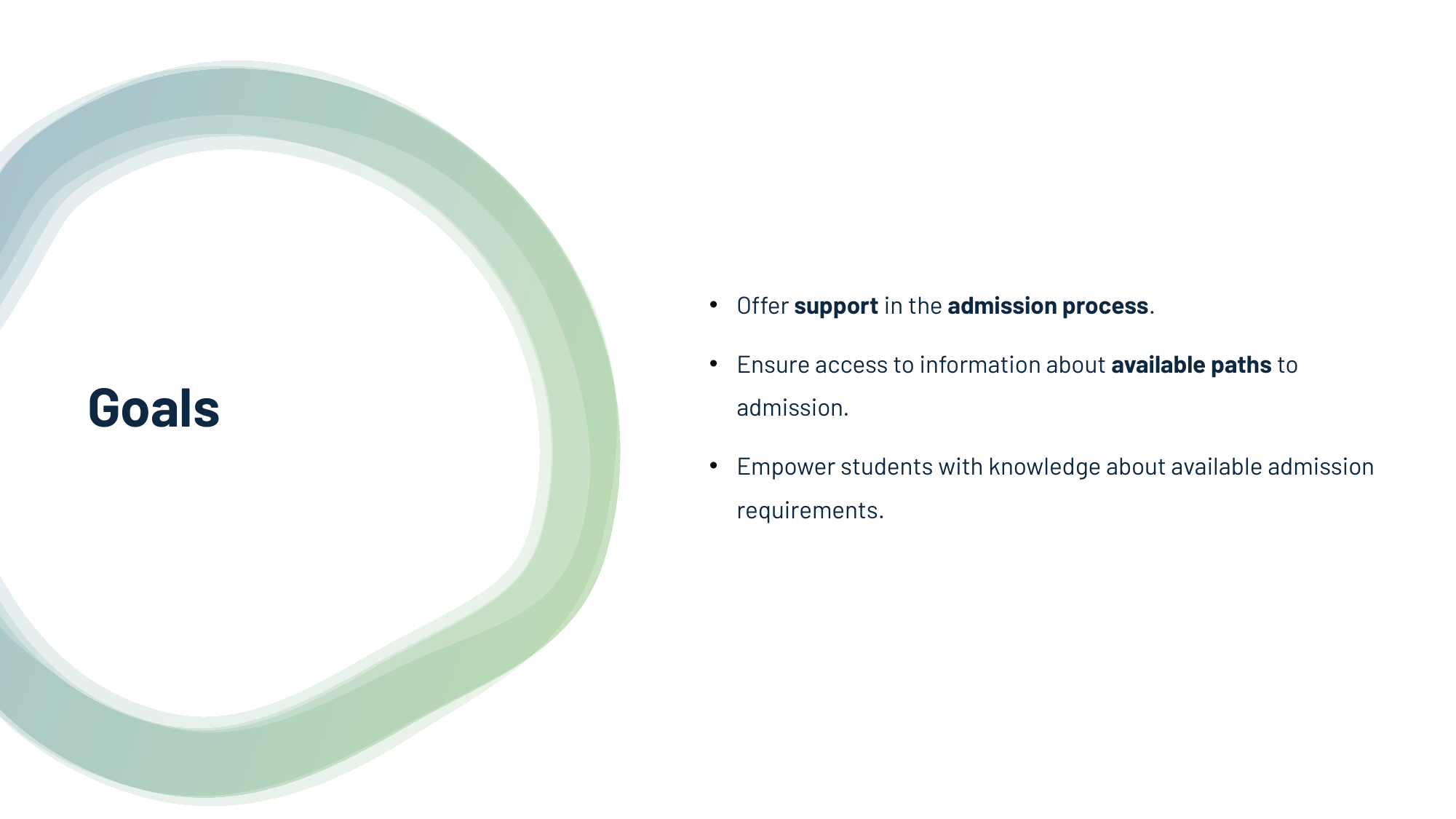

Offer support in the admission process.
Ensure access to information about available paths to admission.
Empower students with knowledge about available admission requirements.

# Goals